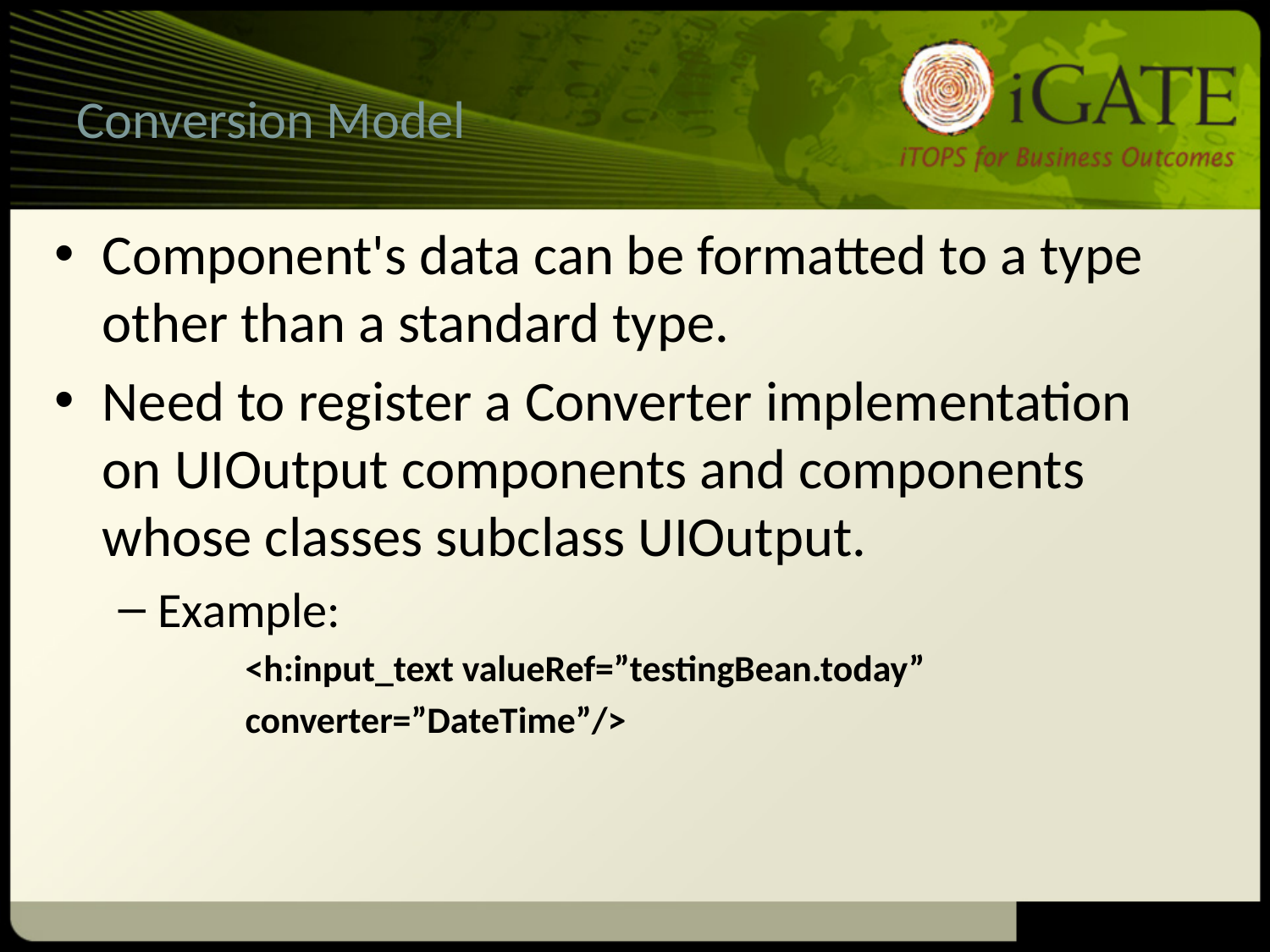

# Conversion Model
Component's data can be formatted to a type other than a standard type.
Need to register a Converter implementation on UIOutput components and components whose classes subclass UIOutput.
Example:
<h:input_text valueRef=”testingBean.today”
converter=”DateTime”/>